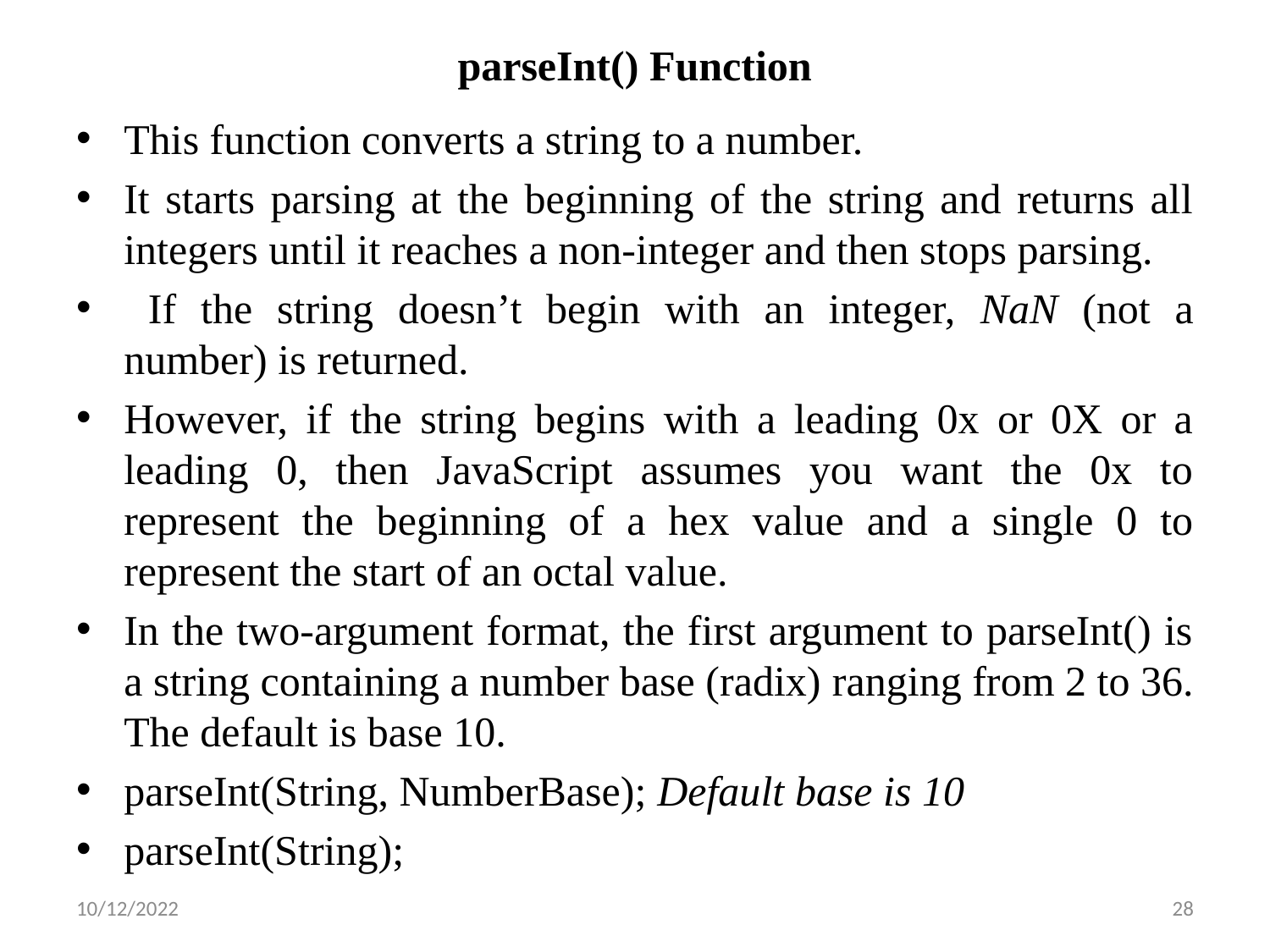

# parseInt() Function
This function converts a string to a number.
It starts parsing at the beginning of the string and returns all integers until it reaches a non-integer and then stops parsing.
 If the string doesn’t begin with an integer, NaN (not a number) is returned.
However, if the string begins with a leading 0x or 0X or a leading 0, then JavaScript assumes you want the 0x to represent the beginning of a hex value and a single 0 to represent the start of an octal value.
In the two-argument format, the first argument to parseInt() is a string containing a number base (radix) ranging from 2 to 36. The default is base 10.
parseInt(String, NumberBase); Default base is 10
parseInt(String);

10/12/2022
28